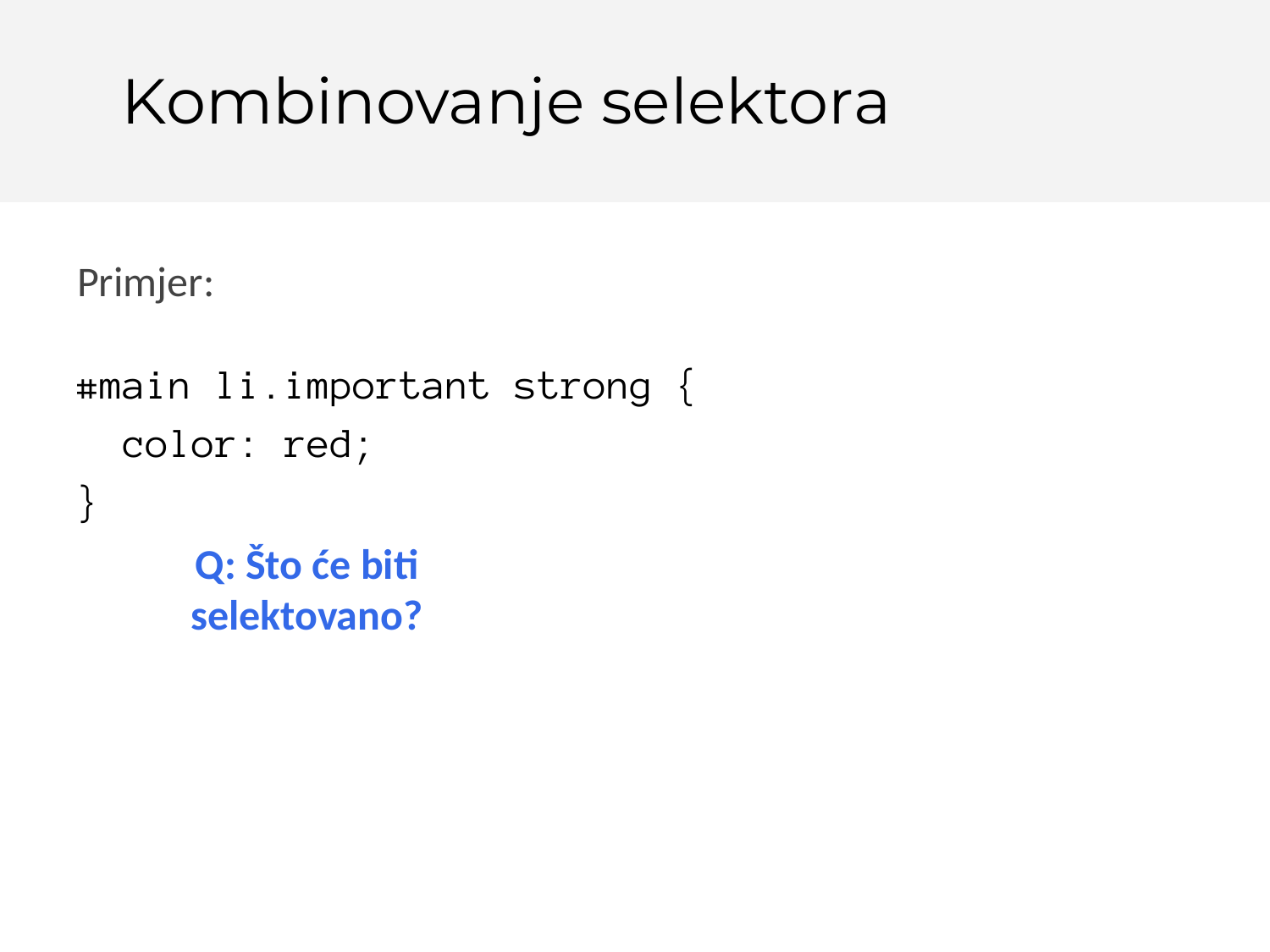

Kombinovanje selektora
Primjer:
#main li.important strong {
  color: red;
}
Q: Što će biti selektovano?